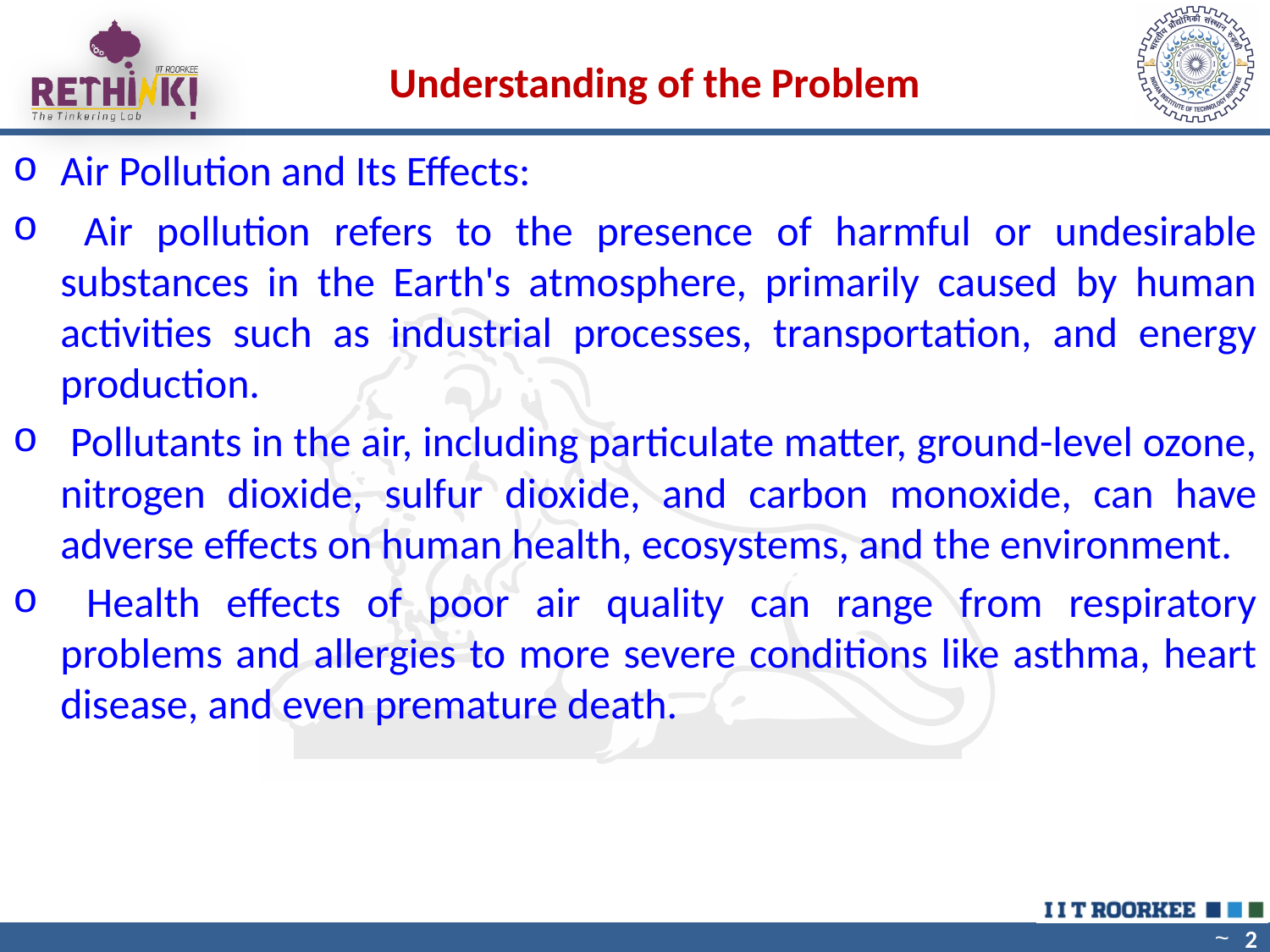

# Understanding of the Problem
Air Pollution and Its Effects:
 Air pollution refers to the presence of harmful or undesirable substances in the Earth's atmosphere, primarily caused by human activities such as industrial processes, transportation, and energy production.
 Pollutants in the air, including particulate matter, ground-level ozone, nitrogen dioxide, sulfur dioxide, and carbon monoxide, can have adverse effects on human health, ecosystems, and the environment.
 Health effects of poor air quality can range from respiratory problems and allergies to more severe conditions like asthma, heart disease, and even premature death.